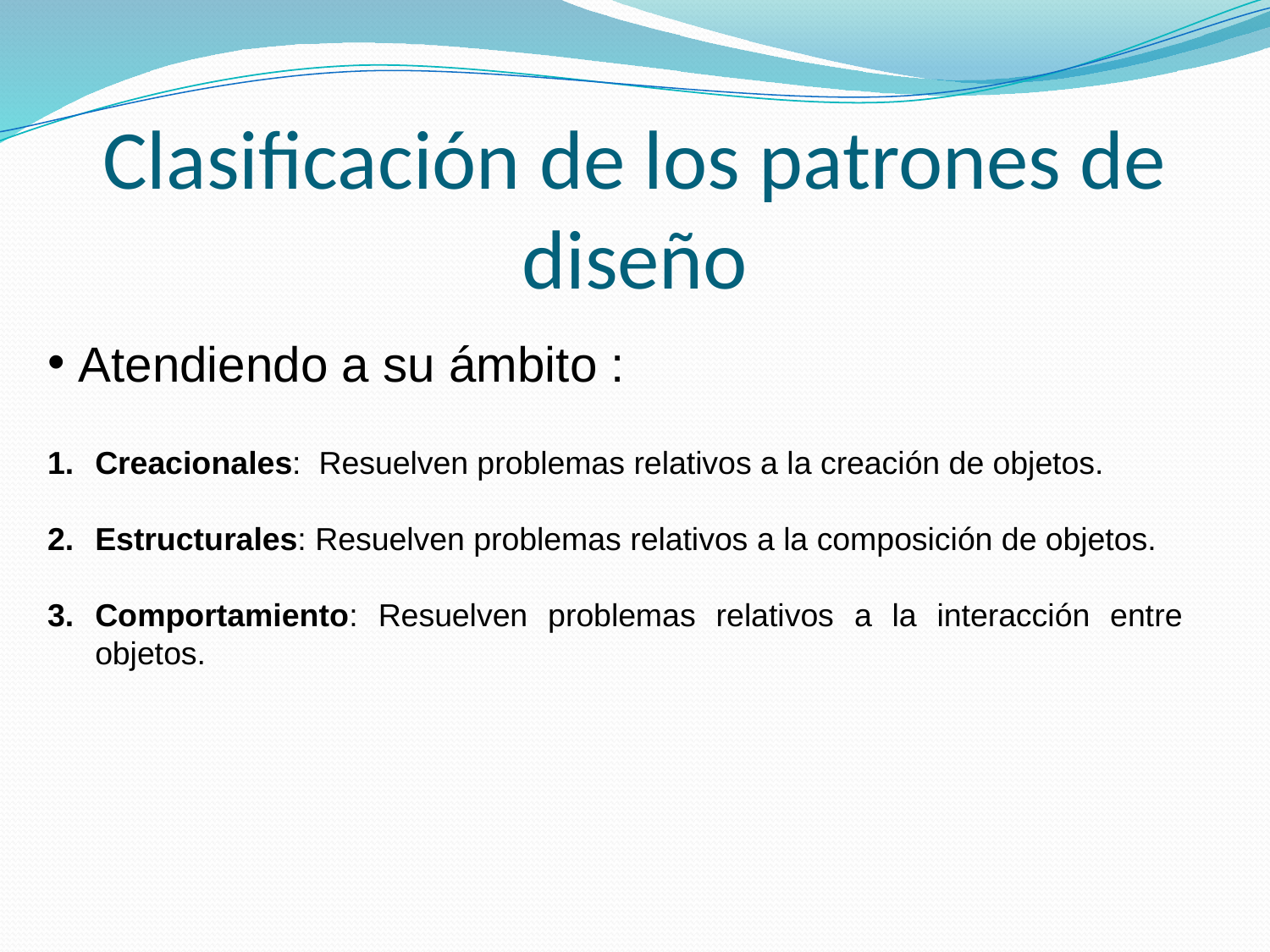

# Clasificación de los patrones de diseño

 Atendiendo a su ámbito :

Creacionales:  Resuelven problemas relativos a la creación de objetos.

Estructurales: Resuelven problemas relativos a la composición de objetos.

Comportamiento: Resuelven problemas relativos a la interacción entre objetos.